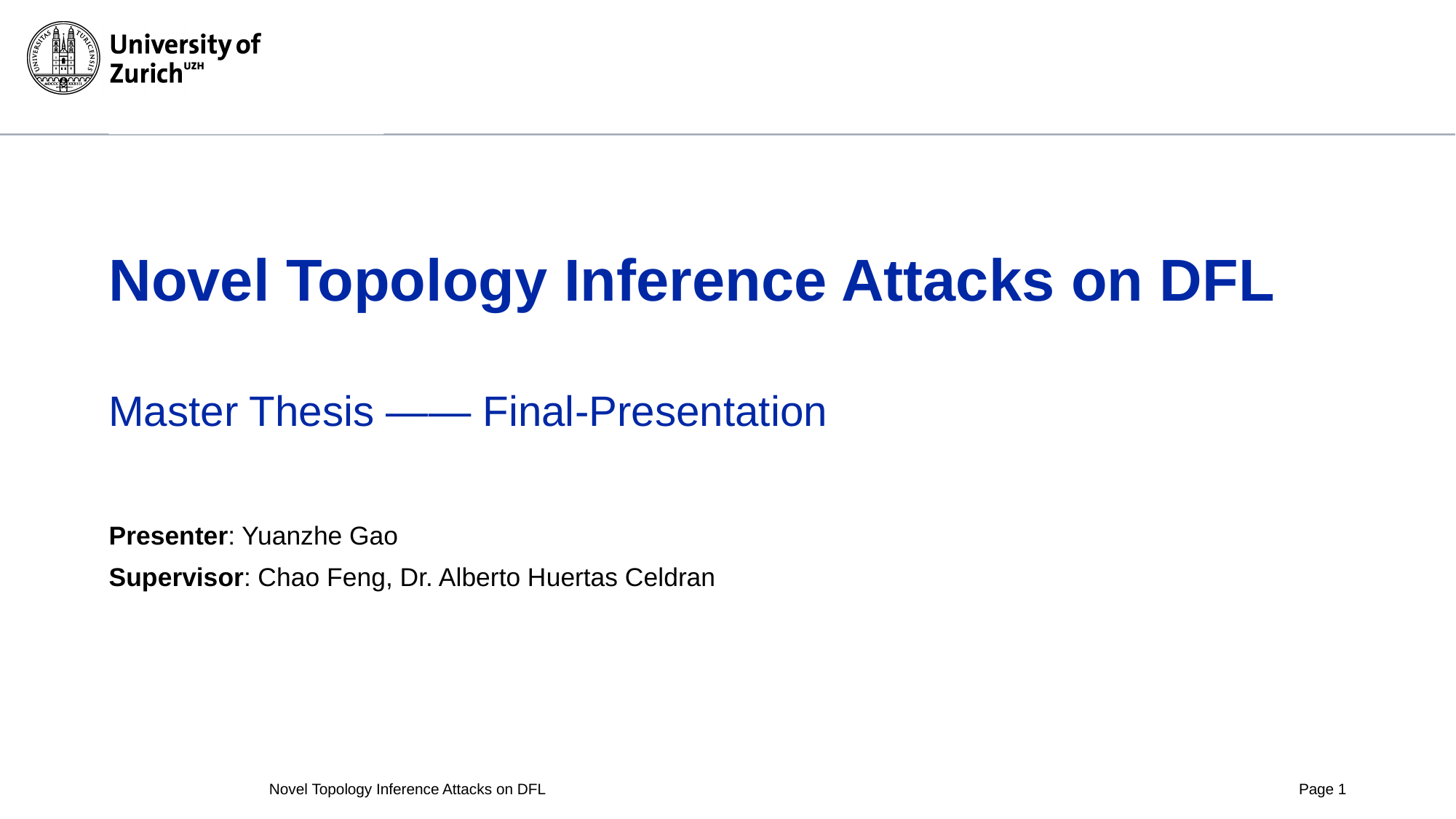

# Novel Topology Inference Attacks on DFL Master Thesis —— Final-Presentation

Presenter: Yuanzhe Gao
Supervisor: Chao Feng, Dr. Alberto Huertas Celdran

Novel Topology Inference Attacks on DFL
Page 1